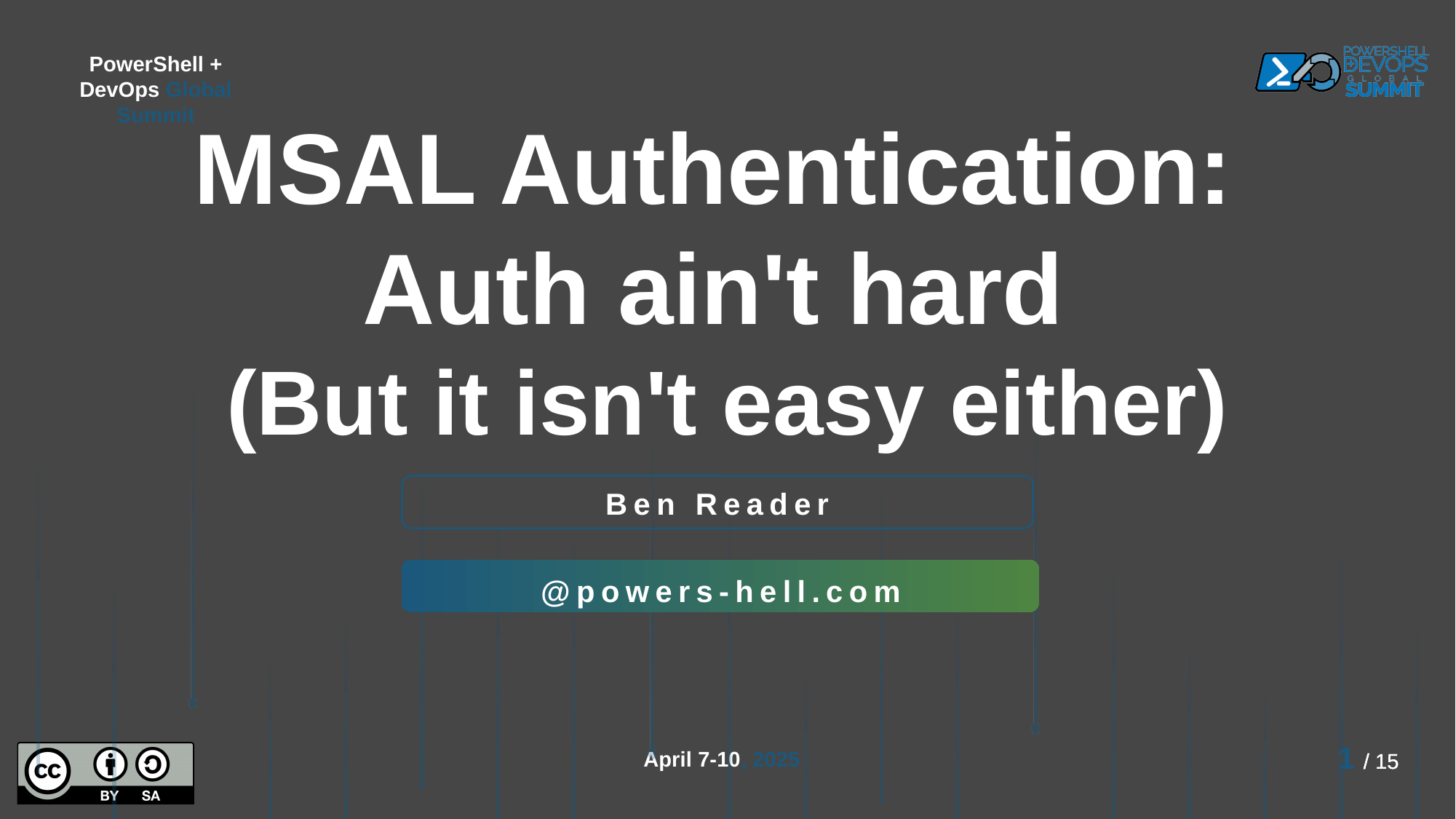

MSAL Authentication:
Auth ain't hard
(But it isn't easy either)

Ben Reader

@powers-hell.com
1 / 15